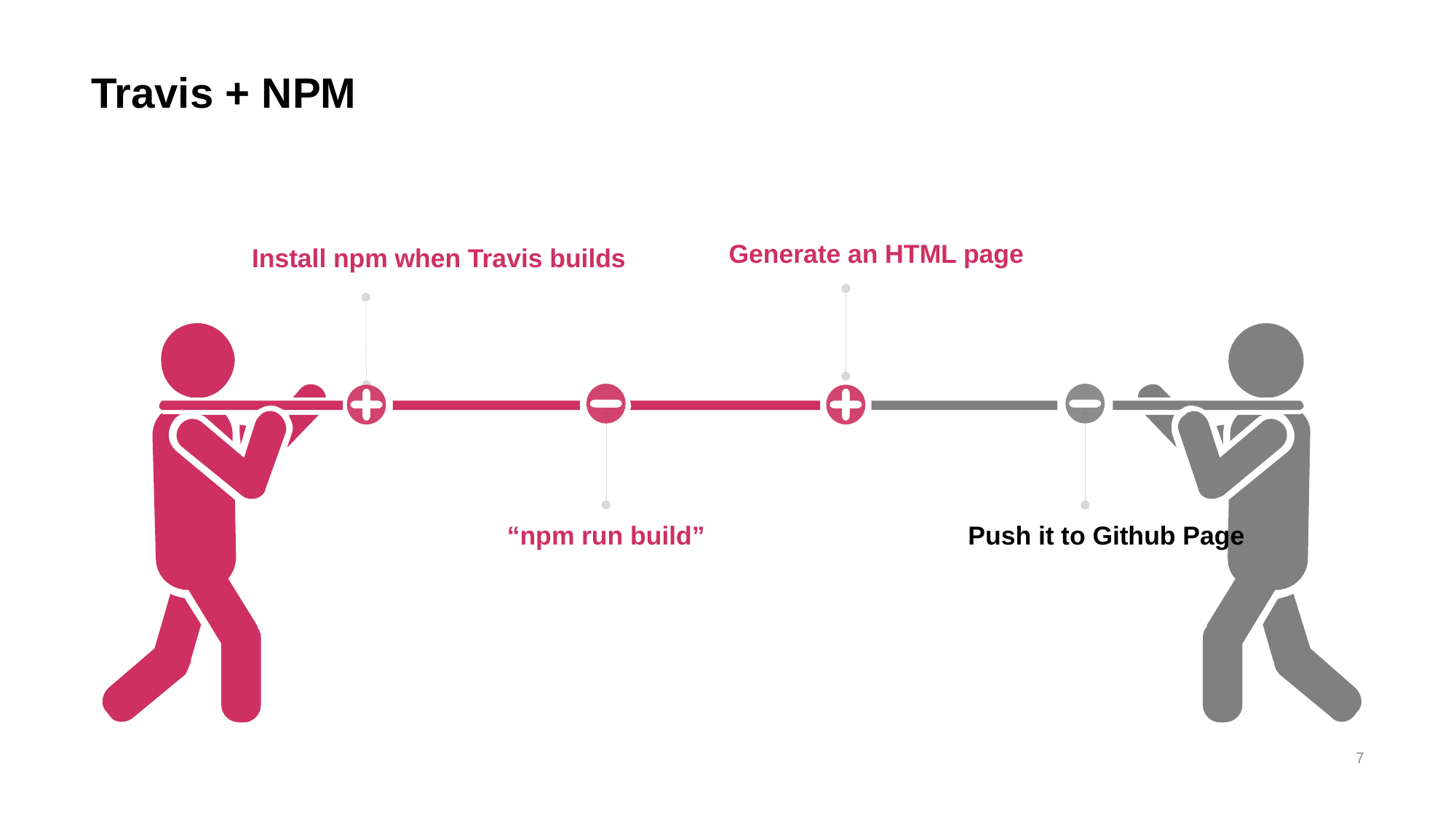

# Travis + NPM
Generate an HTML page
Install npm when Travis builds

“npm run build”
Push it to Github Page

7